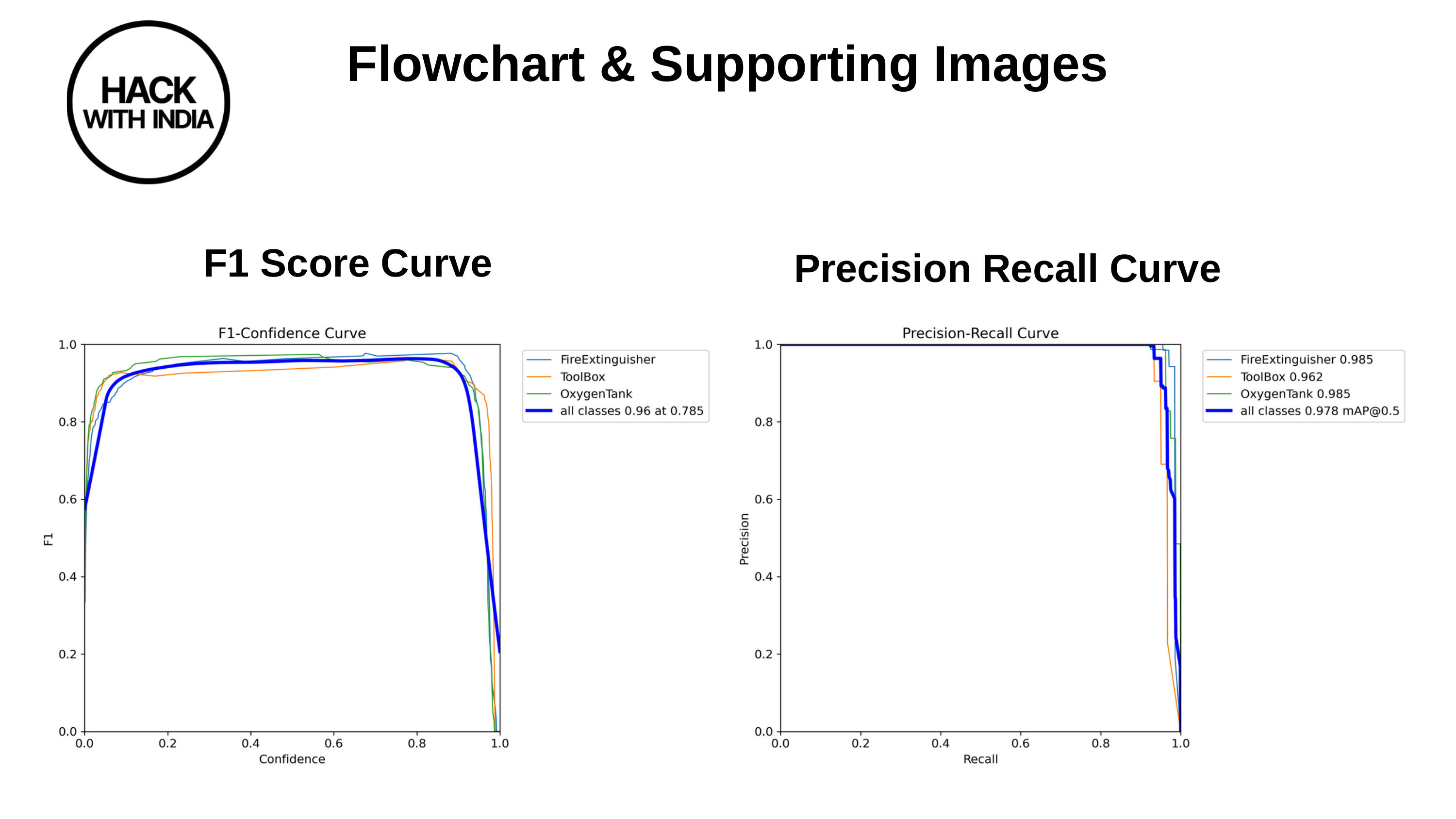

Flowchart & Supporting Images

F1 Score Curve
Precision Recall Curve